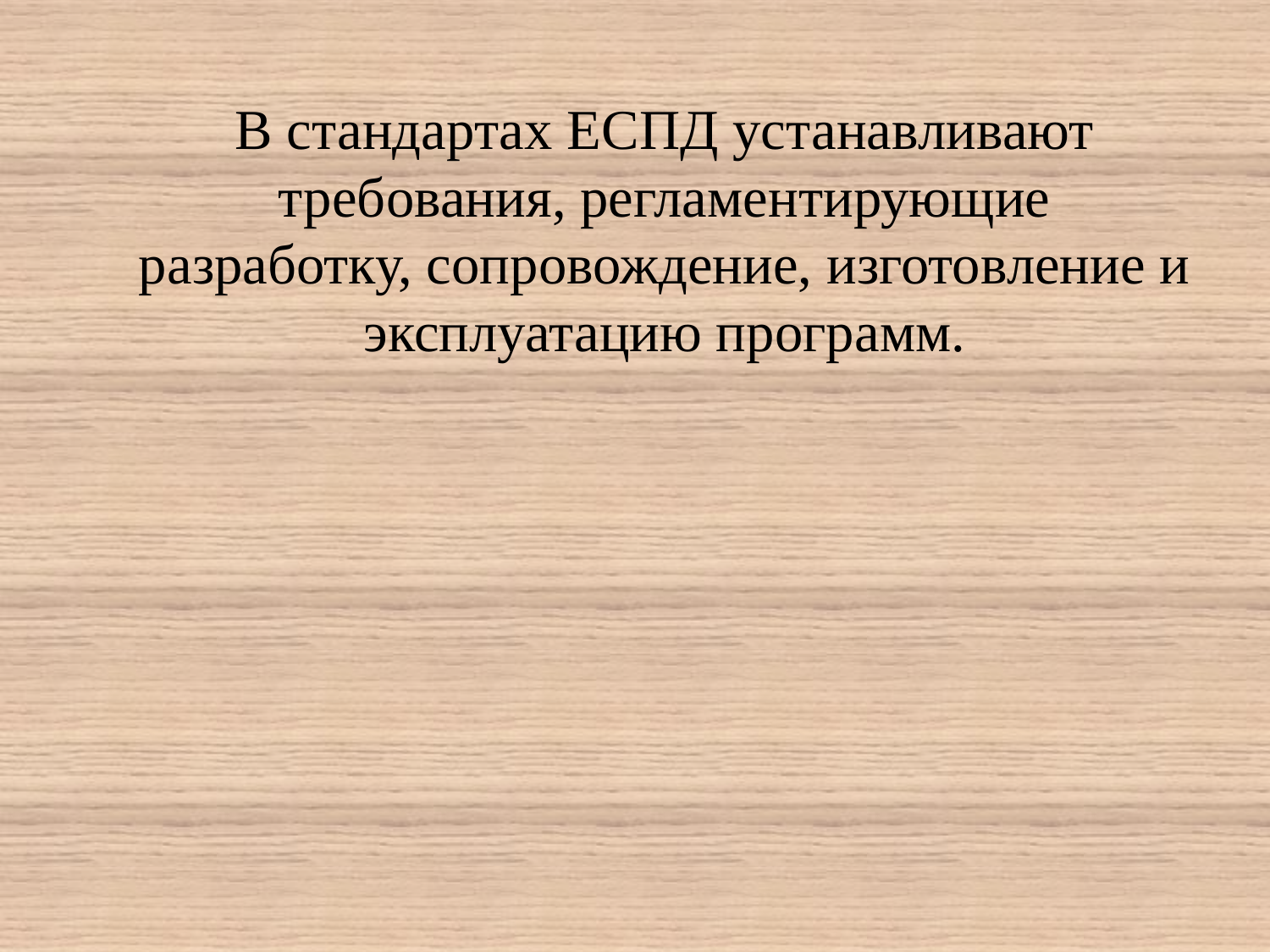

В стандартах ЕСПД устанавливают требования, регламентирующие разработку, сопровождение, изготовление и эксплуатацию программ.